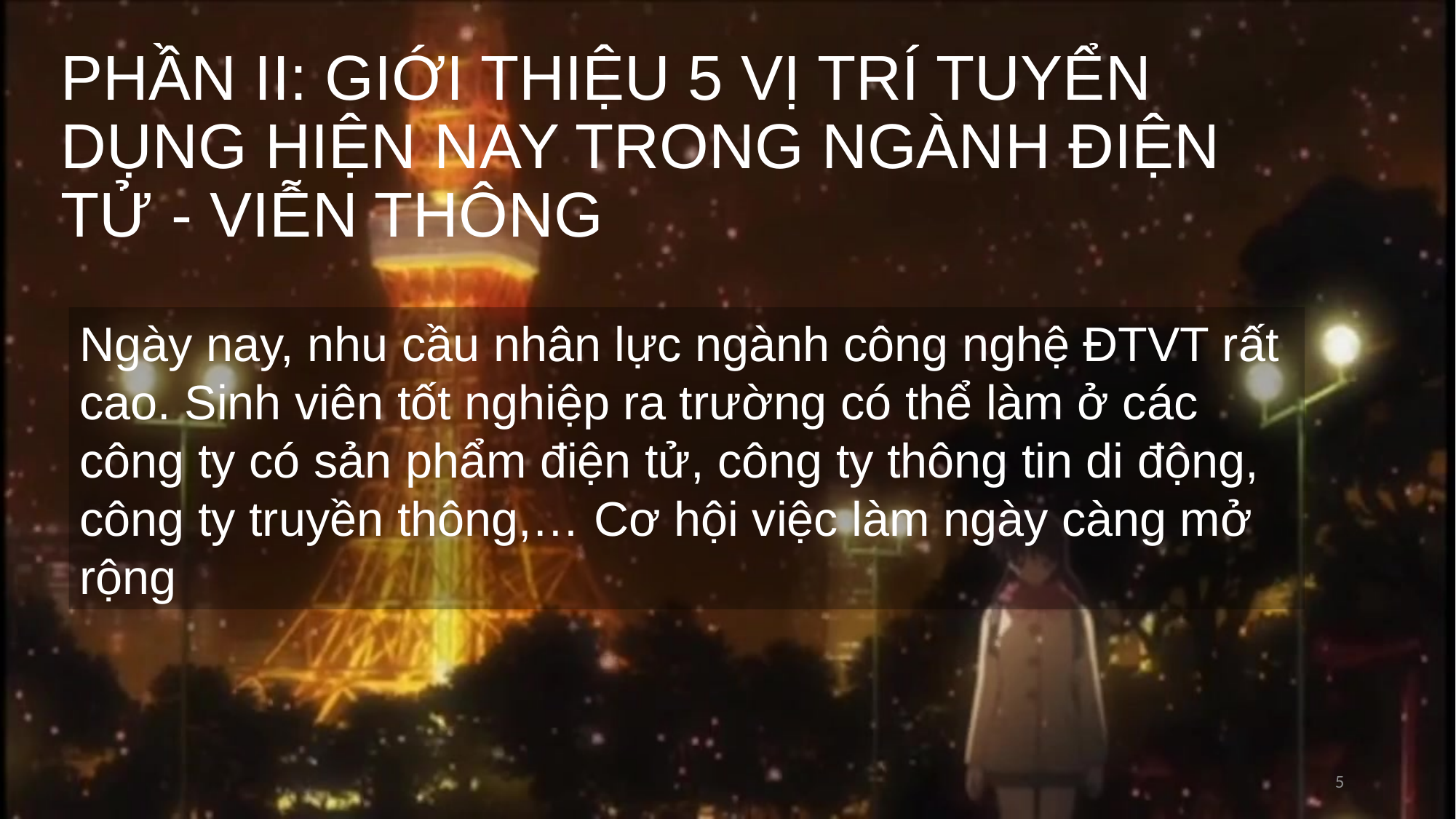

PHẦN II: GIỚI THIỆU 5 VỊ TRÍ TUYỂN DỤNG HIỆN NAY TRONG NGÀNH ĐIỆN TỬ - VIỄN THÔNG

Ngày nay, nhu cầu nhân lực ngành công nghệ ĐTVT rất cao. Sinh viên tốt nghiệp ra trường có thể làm ở các công ty có sản phẩm điện tử, công ty thông tin di động, công ty truyền thông,… Cơ hội việc làm ngày càng mở rộng
5